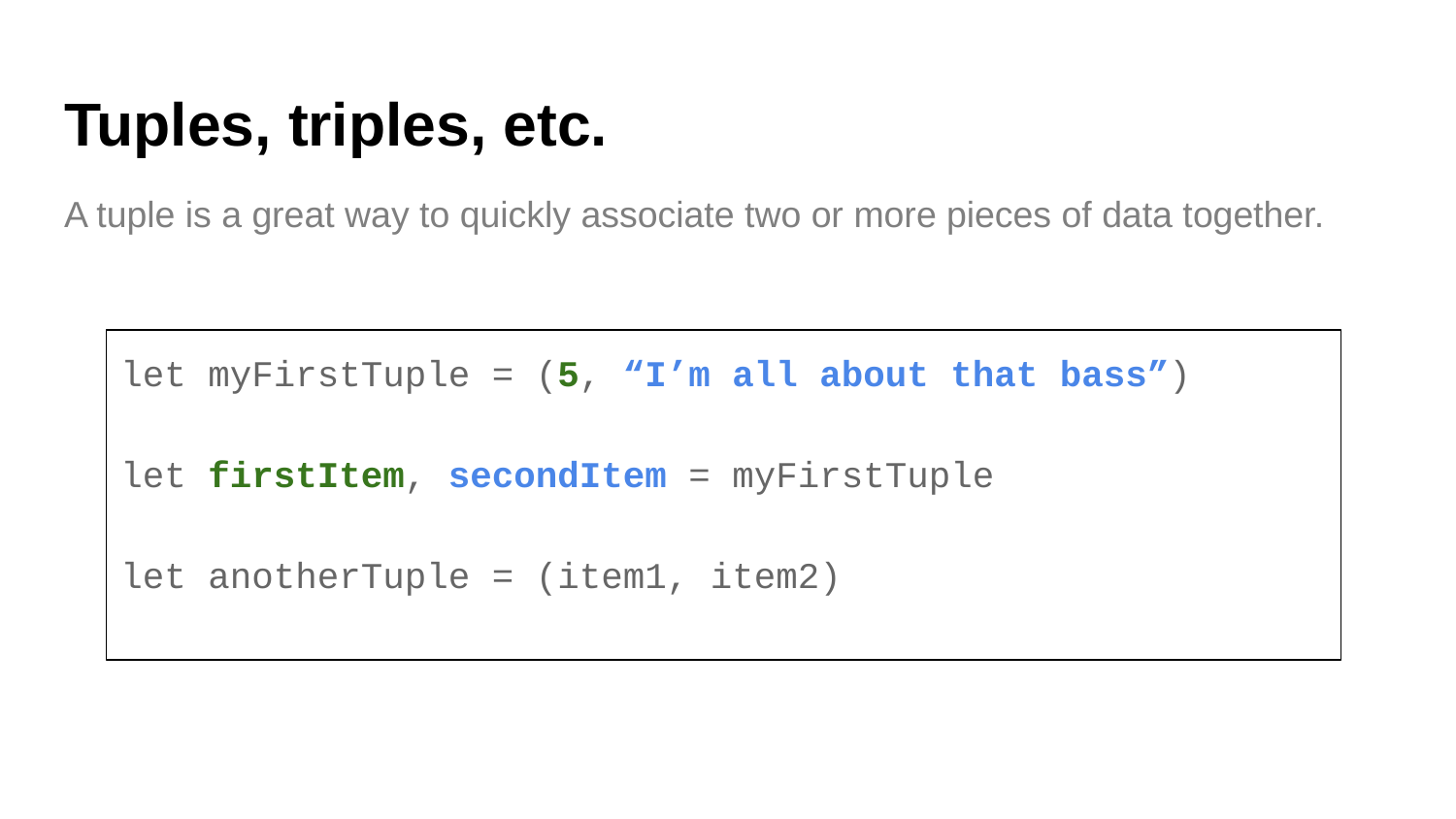

# Tuples, triples, etc.
A tuple is a great way to quickly associate two or more pieces of data together.
let myFirstTuple = (5, “I’m all about that bass”)
let firstItem, secondItem = myFirstTuple
let anotherTuple = (item1, item2)